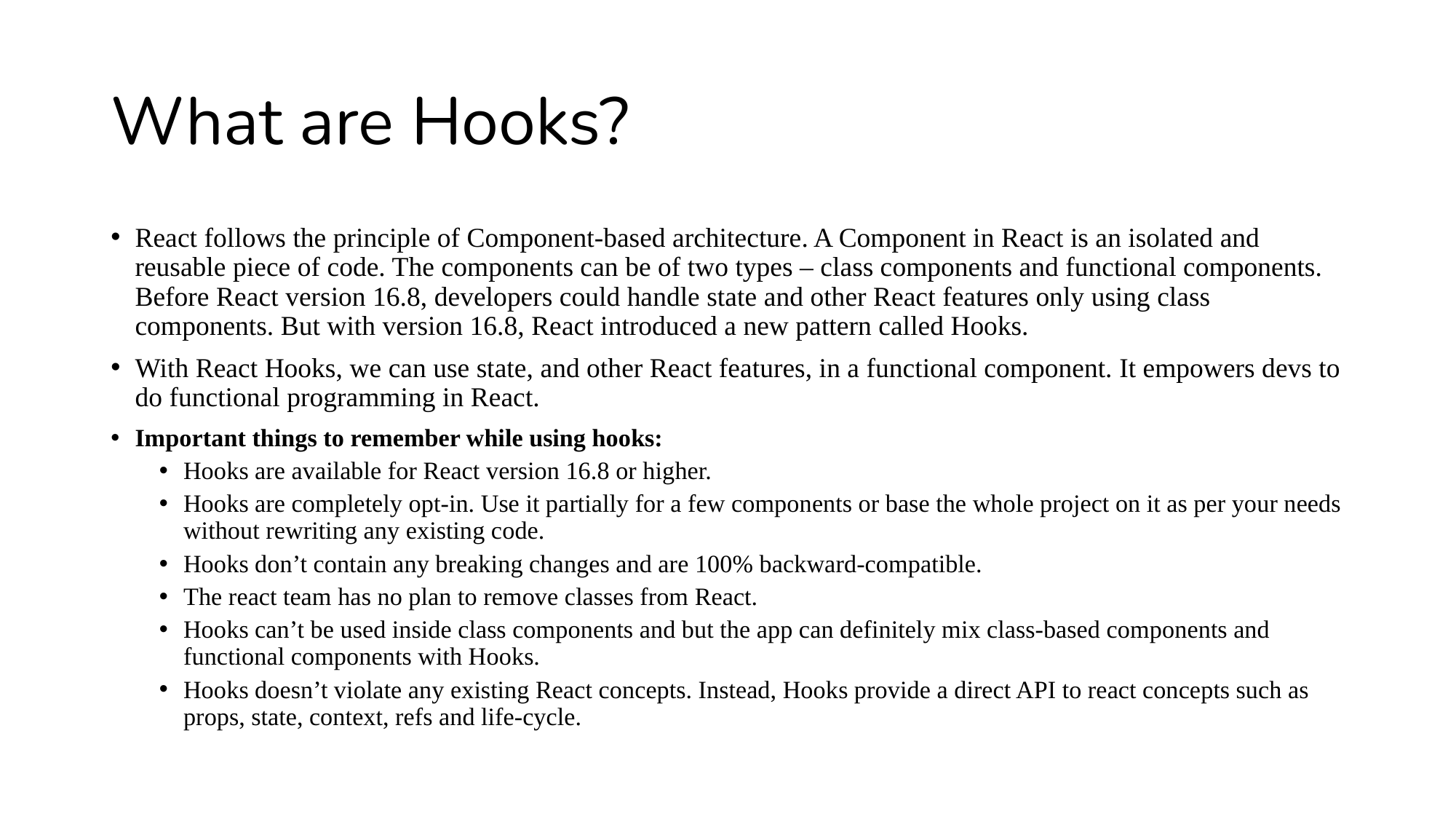

# What are Hooks?
React follows the principle of Component-based architecture. A Component in React is an isolated and reusable piece of code. The components can be of two types – class components and functional components. Before React version 16.8, developers could handle state and other React features only using class components. But with version 16.8, React introduced a new pattern called Hooks.
With React Hooks, we can use state, and other React features, in a functional component. It empowers devs to do functional programming in React.
Important things to remember while using hooks:
Hooks are available for React version 16.8 or higher.
Hooks are completely opt-in. Use it partially for a few components or base the whole project on it as per your needs without rewriting any existing code.
Hooks don’t contain any breaking changes and are 100% backward-compatible.
The react team has no plan to remove classes from React.
Hooks can’t be used inside class components and but the app can definitely mix class-based components and functional components with Hooks.
Hooks doesn’t violate any existing React concepts. Instead, Hooks provide a direct API to react concepts such as props, state, context, refs and life-cycle.